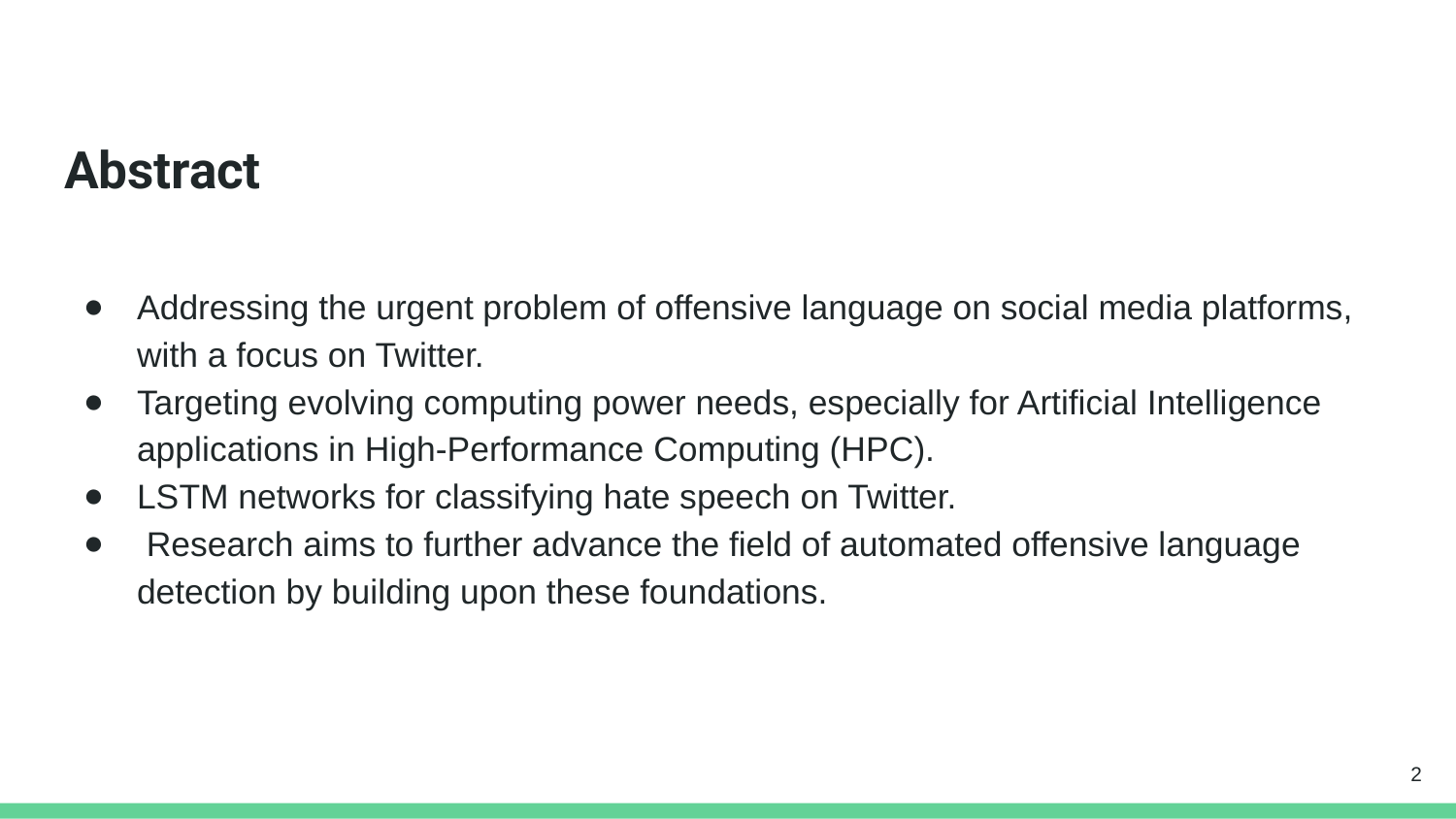

# Abstract
Addressing the urgent problem of offensive language on social media platforms, with a focus on Twitter.
Targeting evolving computing power needs, especially for Artificial Intelligence applications in High-Performance Computing (HPC).
LSTM networks for classifying hate speech on Twitter.
 Research aims to further advance the field of automated offensive language detection by building upon these foundations.
2